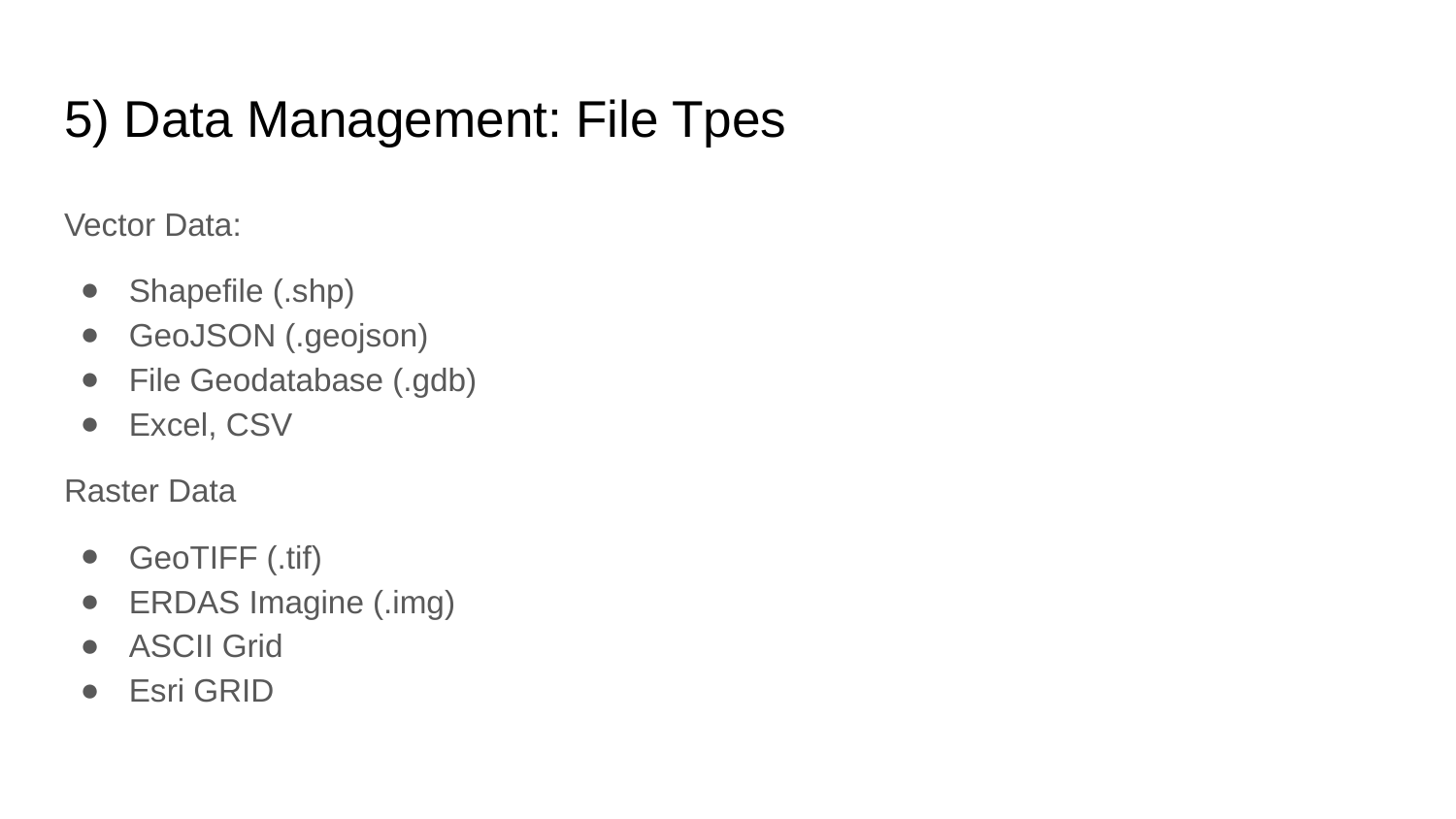

# 5) Data Management: File Tpes
Vector Data:
Shapefile (.shp)
GeoJSON (.geojson)
File Geodatabase (.gdb)
Excel, CSV
Raster Data
GeoTIFF (.tif)
ERDAS Imagine (.img)
ASCII Grid
Esri GRID